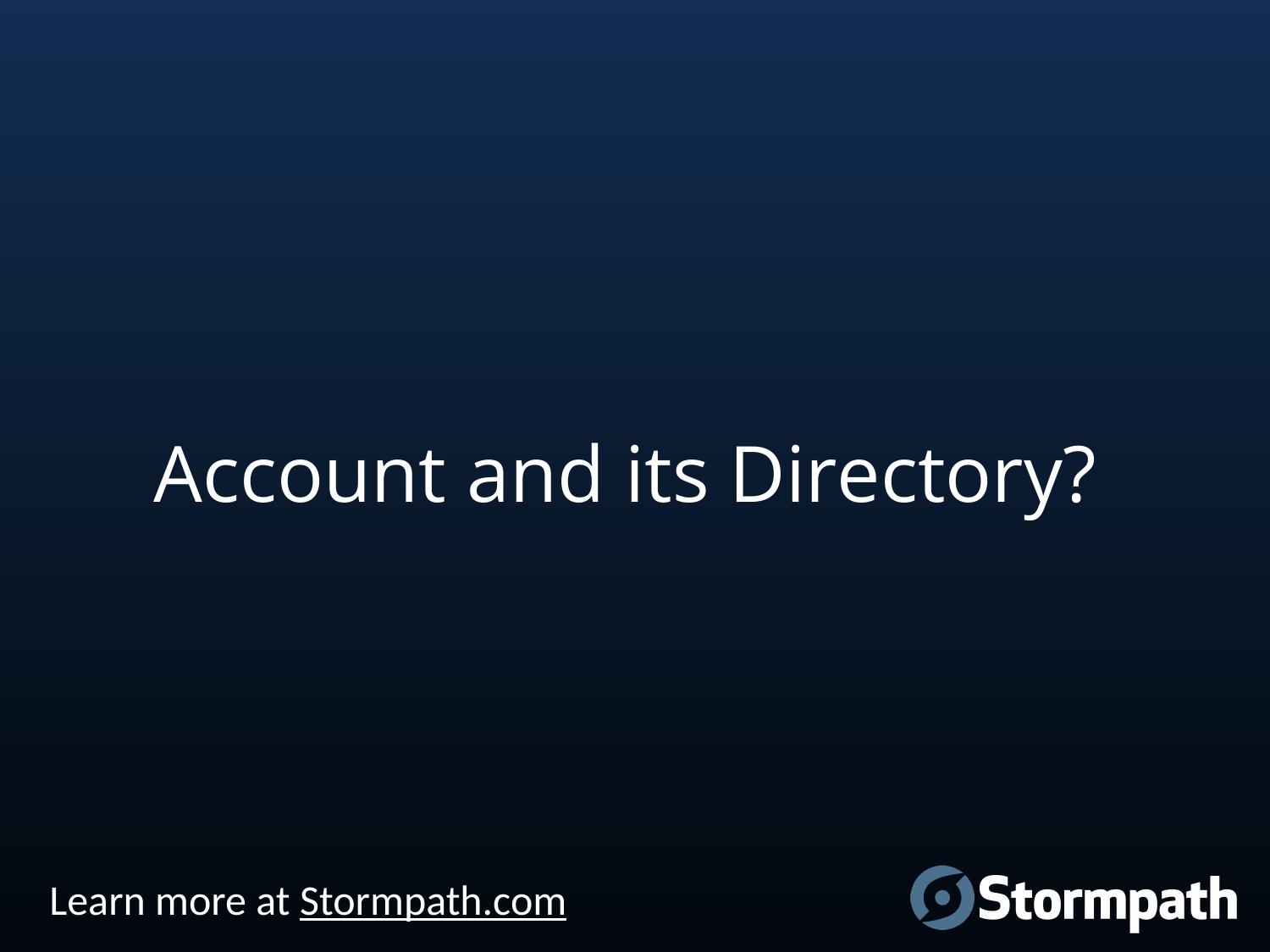

# Account and its Directory?
Learn more at Stormpath.com